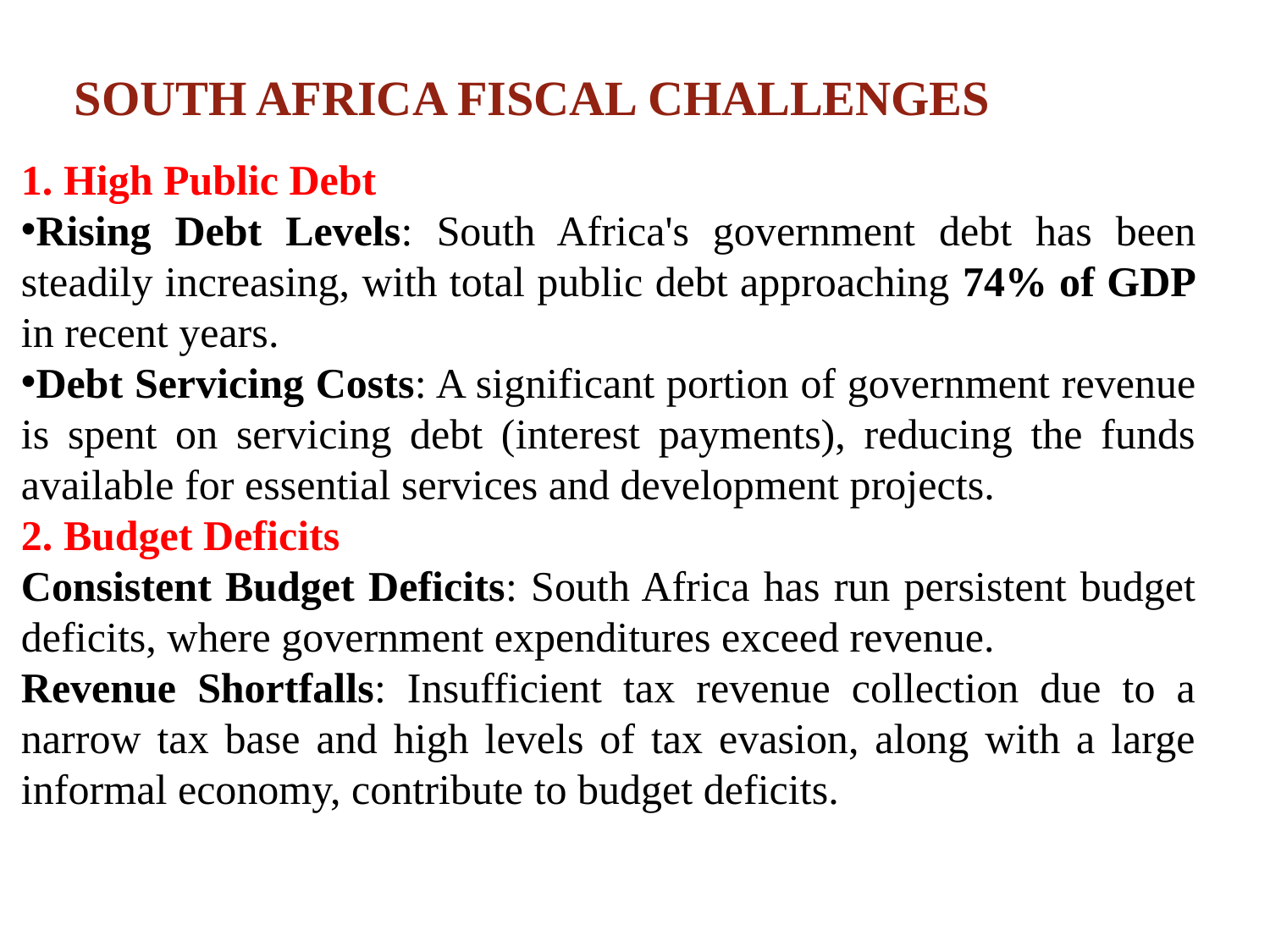

# SOUTH AFRICA FISCAL CHALLENGES
1. High Public Debt
Rising Debt Levels: South Africa's government debt has been steadily increasing, with total public debt approaching 74% of GDP in recent years.
Debt Servicing Costs: A significant portion of government revenue is spent on servicing debt (interest payments), reducing the funds available for essential services and development projects.
2. Budget Deficits
Consistent Budget Deficits: South Africa has run persistent budget deficits, where government expenditures exceed revenue.
Revenue Shortfalls: Insufficient tax revenue collection due to a narrow tax base and high levels of tax evasion, along with a large informal economy, contribute to budget deficits.